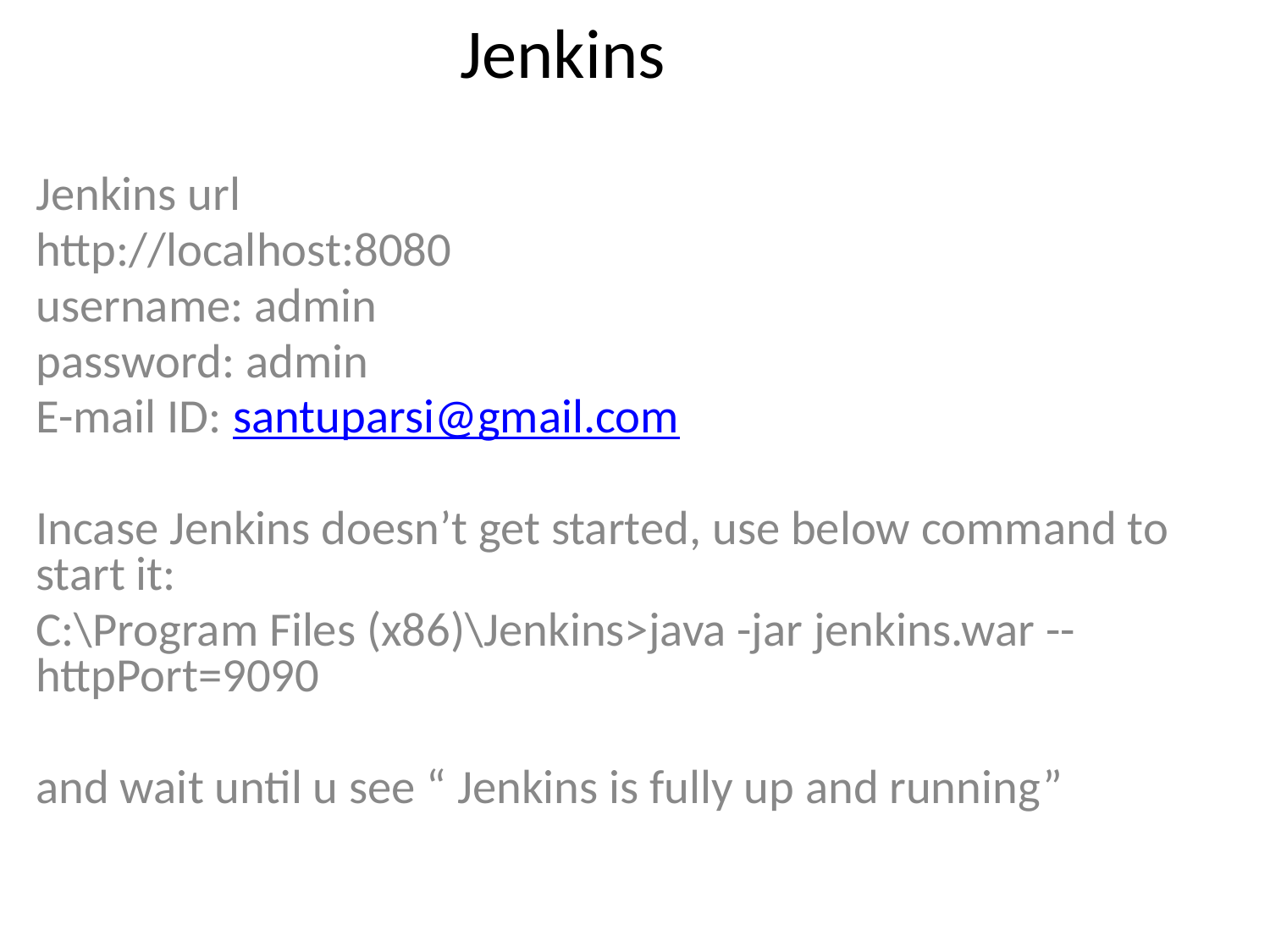

# Jenkins

Jenkins url
http://localhost:8080
username: admin
password: admin
E-mail ID: santuparsi@gmail.com

Incase Jenkins doesn’t get started, use below command to start it:
C:\Program Files (x86)\Jenkins>java -jar jenkins.war --httpPort=9090

and wait until u see “ Jenkins is fully up and running”